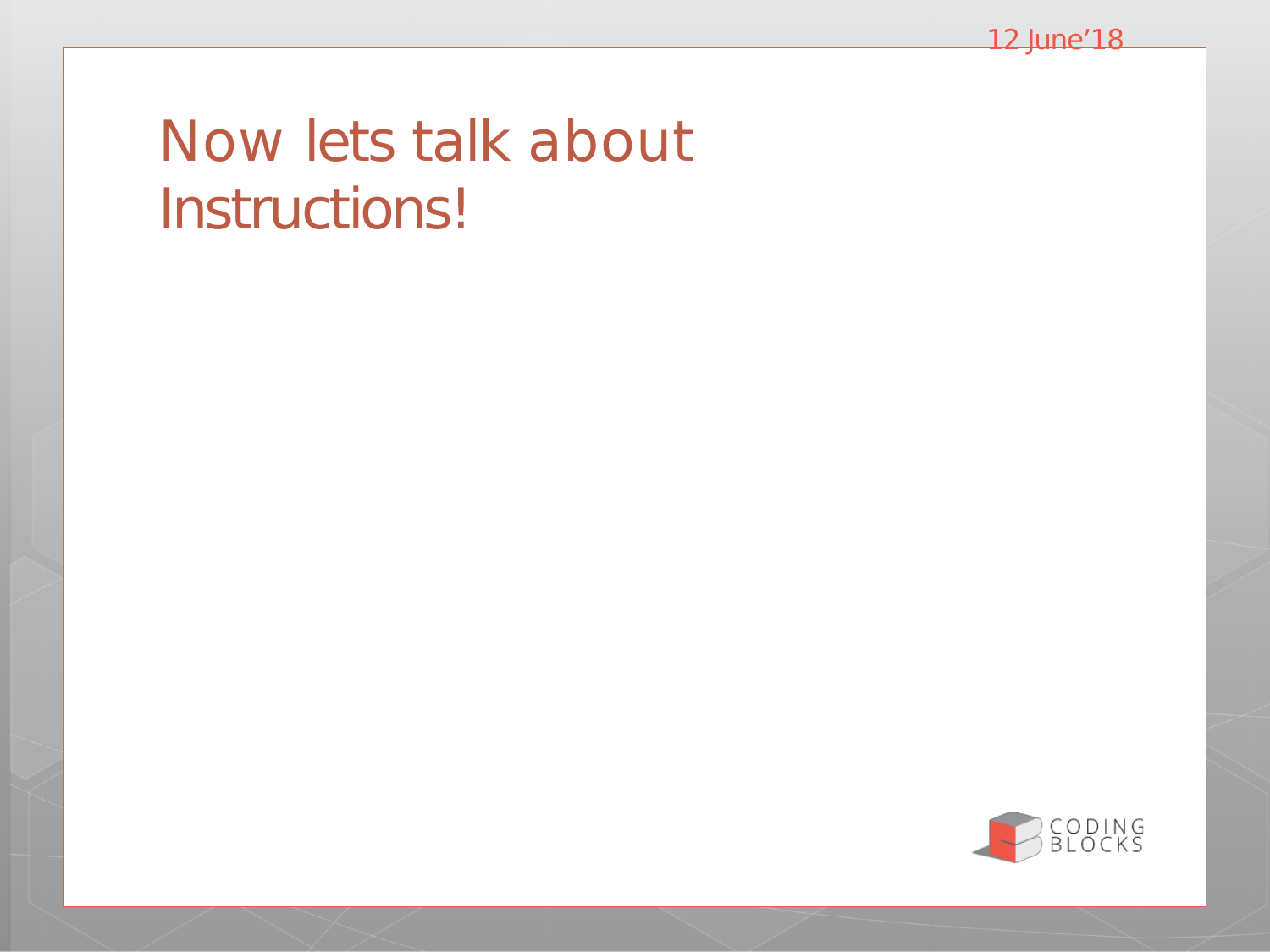

12 June’18
# Now lets talk about Instructions!